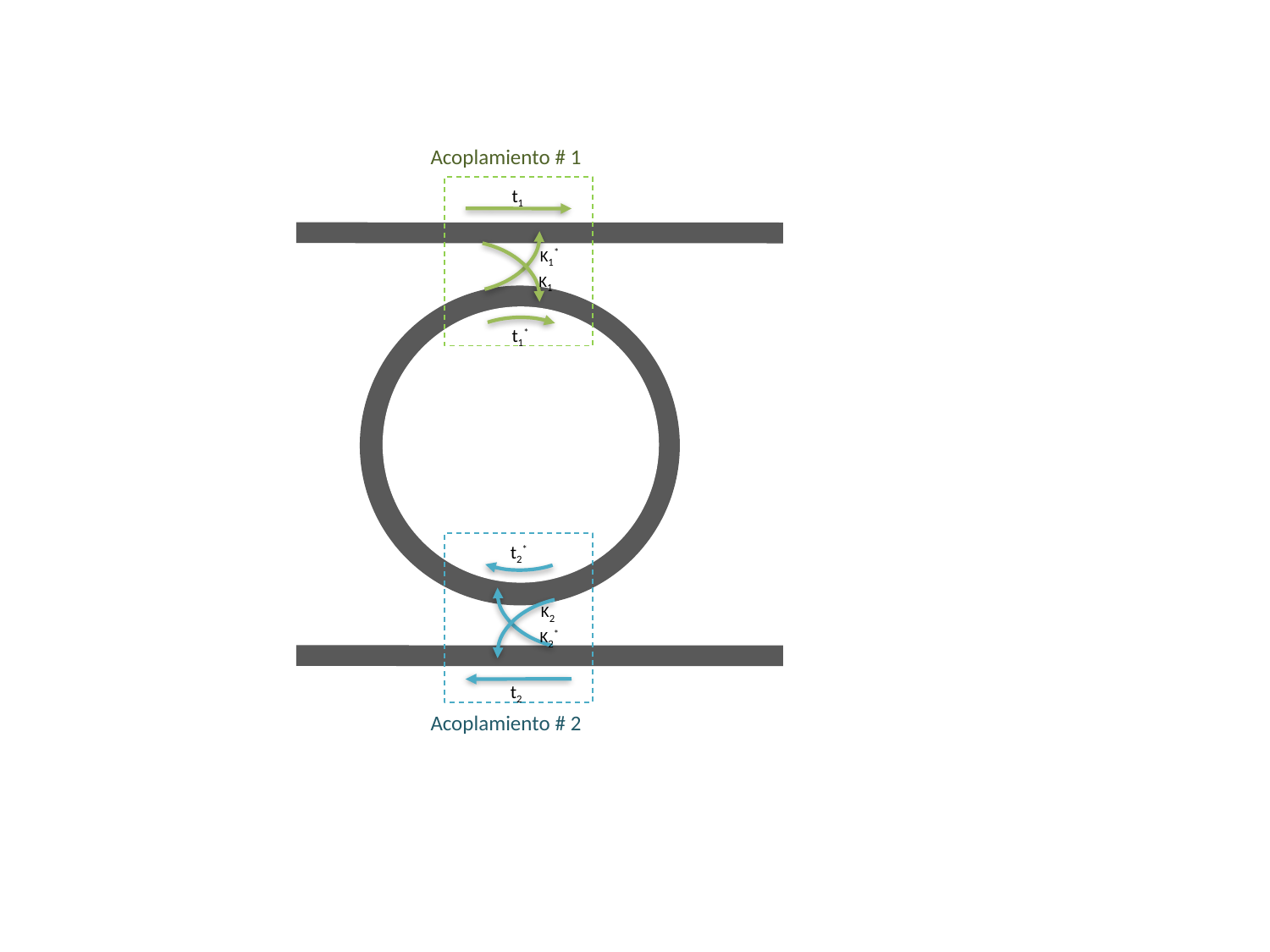

Acoplamiento # 1

t1
Κ1*

Κ1

t1*

t2*
Κ2

Κ2*
t2
Acoplamiento # 2